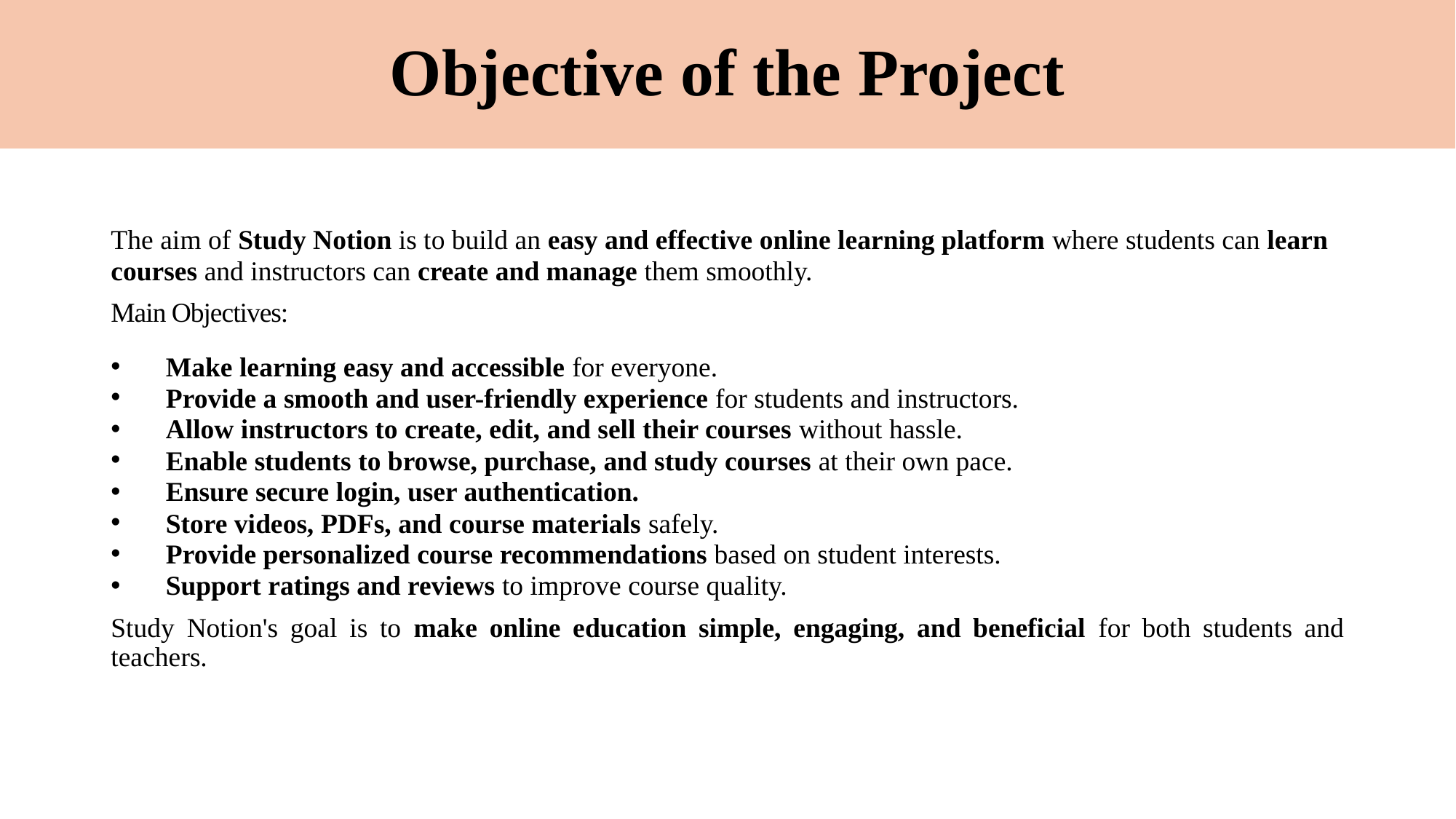

# Objective of the Project
The aim of Study Notion is to build an easy and effective online learning platform where students can learn courses and instructors can create and manage them smoothly.
Main Objectives:
    Make learning easy and accessible for everyone.
    Provide a smooth and user-friendly experience for students and instructors.
    Allow instructors to create, edit, and sell their courses without hassle.
    Enable students to browse, purchase, and study courses at their own pace.
    Ensure secure login, user authentication.
    Store videos, PDFs, and course materials safely.
    Provide personalized course recommendations based on student interests.
    Support ratings and reviews to improve course quality.
Study Notion's goal is to make online education simple, engaging, and beneficial for both students and teachers.